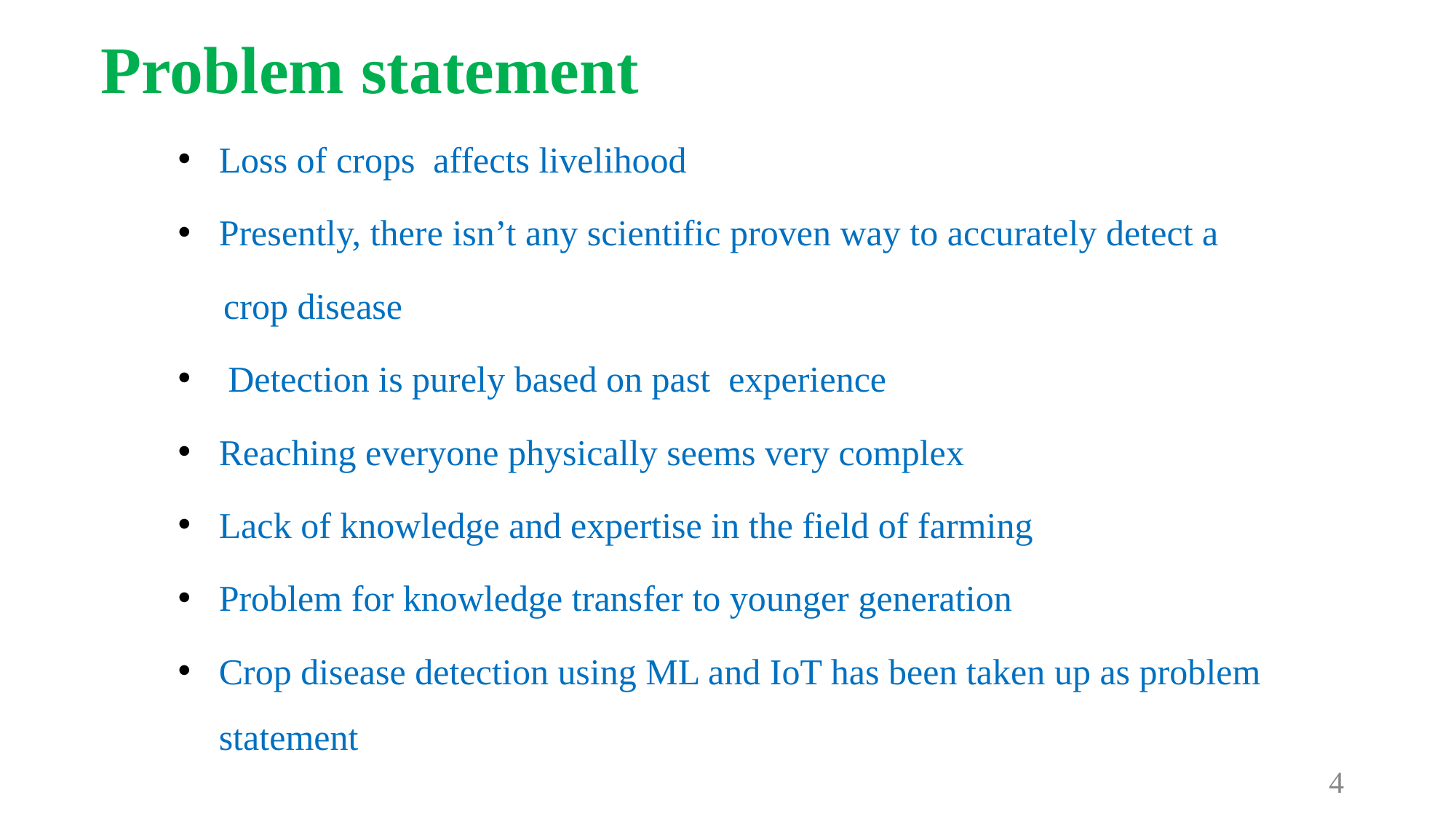

# Problem statement
Loss of crops  affects livelihood
Presently, there isn’t any scientific proven way to accurately detect a
     crop disease
 Detection is purely based on past  experience
Reaching everyone physically seems very complex
Lack of knowledge and expertise in the field of farming
Problem for knowledge transfer to younger generation
Crop disease detection using ML and IoT has been taken up as problem statement

4